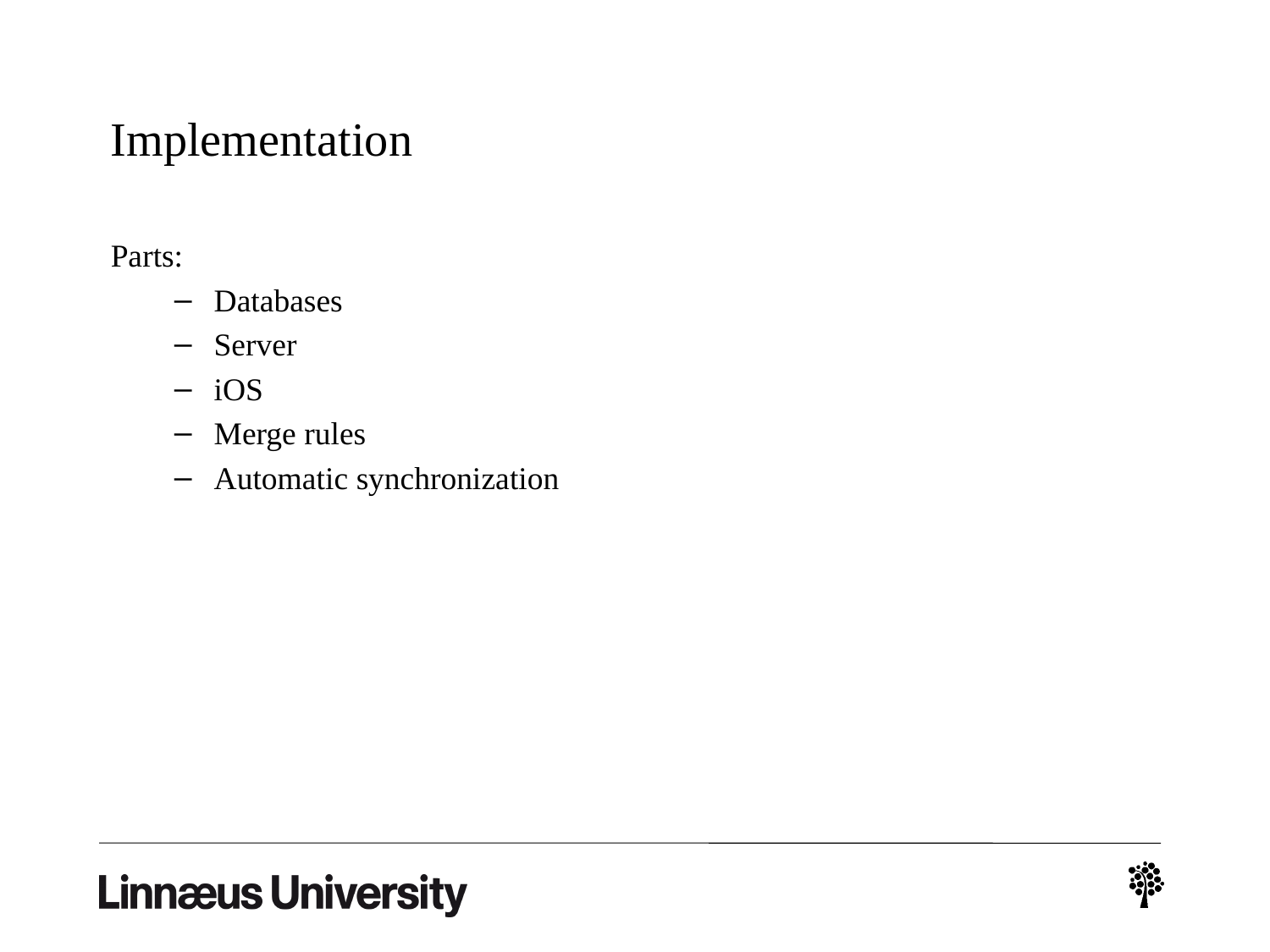

# Implementation
Parts:
Databases
Server
iOS
Merge rules
Automatic synchronization